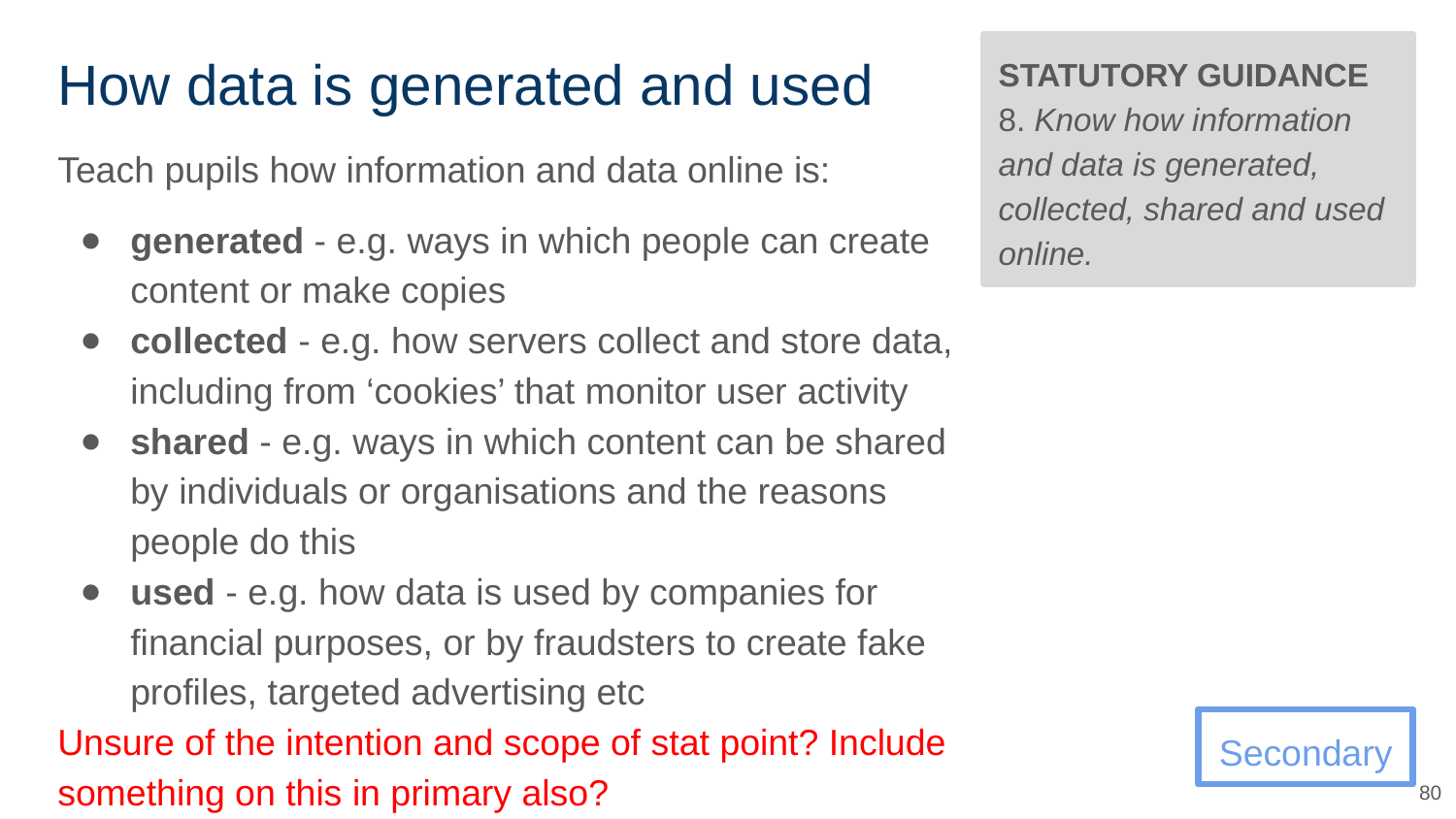

# How data is generated and used
STATUTORY GUIDANCE
8. Know how information and data is generated, collected, shared and used online.

Teach pupils how information and data online is:
generated - e.g. ways in which people can create content or make copies
collected - e.g. how servers collect and store data, including from ‘cookies’ that monitor user activity
shared - e.g. ways in which content can be shared by individuals or organisations and the reasons people do this
used - e.g. how data is used by companies for financial purposes, or by fraudsters to create fake profiles, targeted advertising etc
Unsure of the intention and scope of stat point? Include something on this in primary also?

Secondary
80